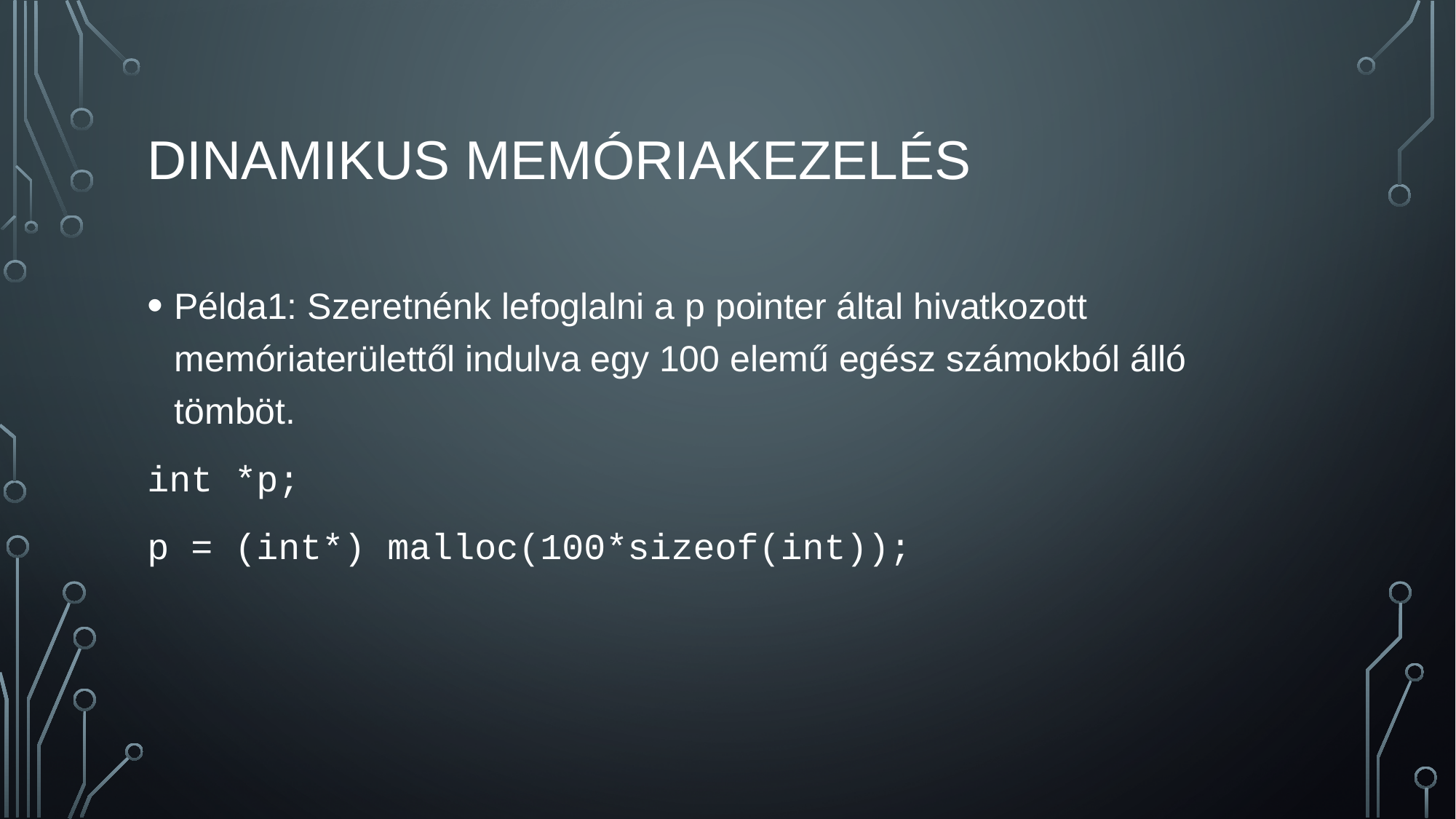

# Dinamikus Memóriakezelés
Példa1: Szeretnénk lefoglalni a p pointer által hivatkozott memóriaterülettől indulva egy 100 elemű egész számokból álló tömböt.
int *p;
p = (int*) malloc(100*sizeof(int));